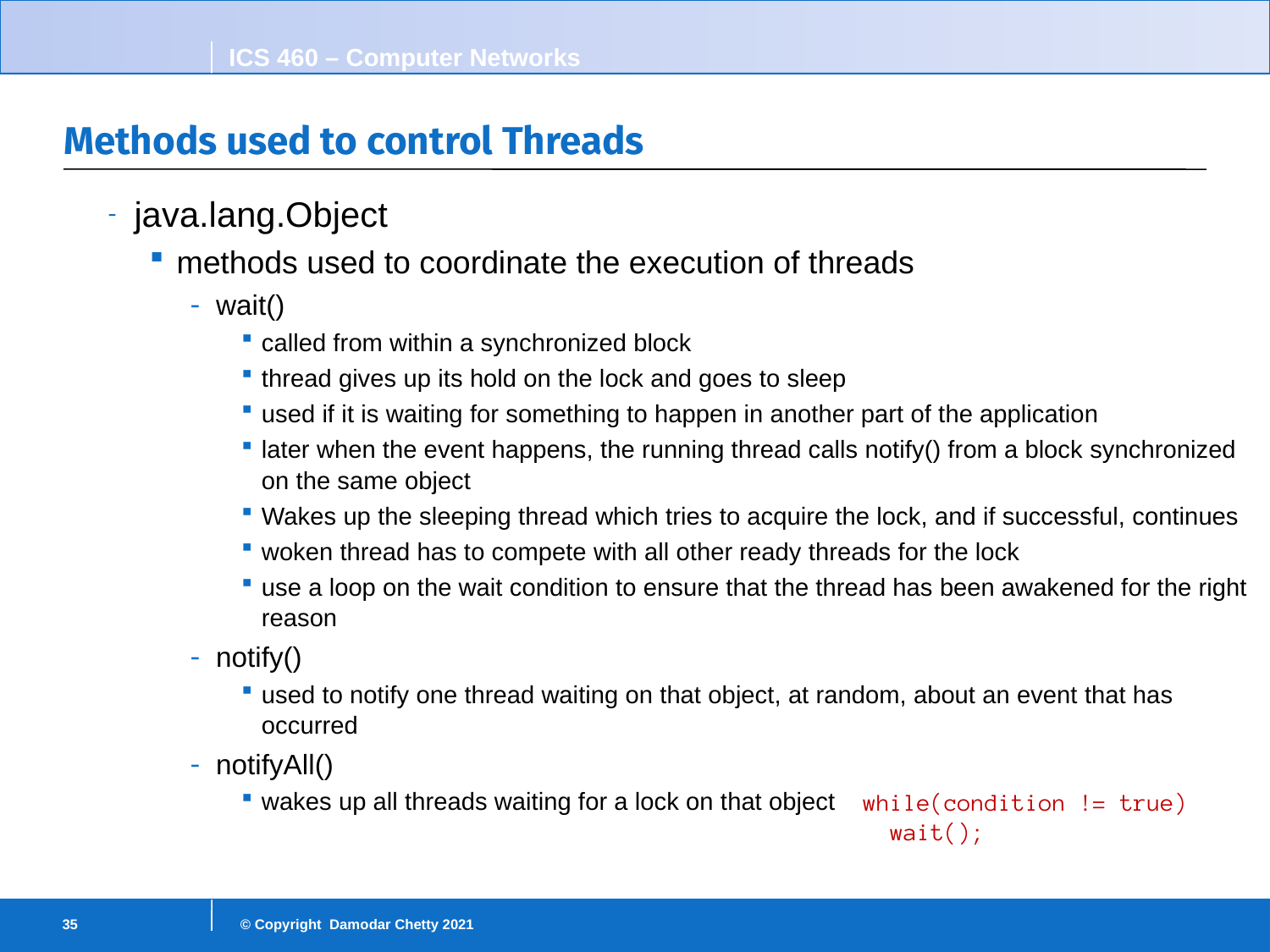

# Methods used to control Threads
java.lang.Object
methods used to coordinate the execution of threads
wait()
called from within a synchronized block
thread gives up its hold on the lock and goes to sleep
used if it is waiting for something to happen in another part of the application
later when the event happens, the running thread calls notify() from a block synchronized on the same object
Wakes up the sleeping thread which tries to acquire the lock, and if successful, continues
woken thread has to compete with all other ready threads for the lock
use a loop on the wait condition to ensure that the thread has been awakened for the right reason
notify()
used to notify one thread waiting on that object, at random, about an event that has occurred
notifyAll()
wakes up all threads waiting for a lock on that object

while(condition != true)
  wait();
35